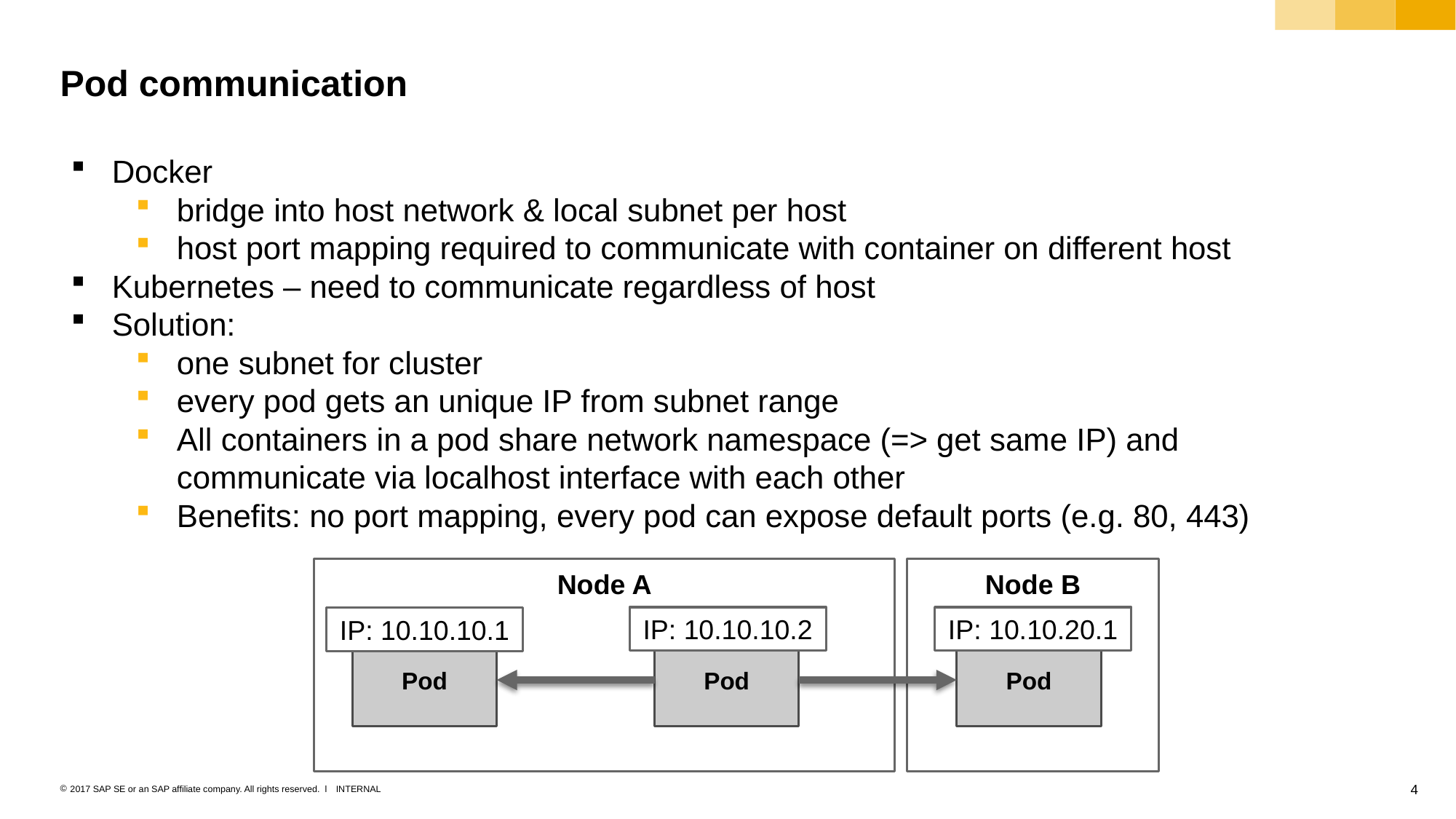

# Pod communication
Docker
bridge into host network & local subnet per host
host port mapping required to communicate with container on different host
Kubernetes – need to communicate regardless of host
Solution:
one subnet for cluster
every pod gets an unique IP from subnet range
All containers in a pod share network namespace (=> get same IP) and communicate via localhost interface with each other
Benefits: no port mapping, every pod can expose default ports (e.g. 80, 443)
Node A
Node B
IP: 10.10.10.2
IP: 10.10.20.1
IP: 10.10.10.1
Pod
Pod
Pod